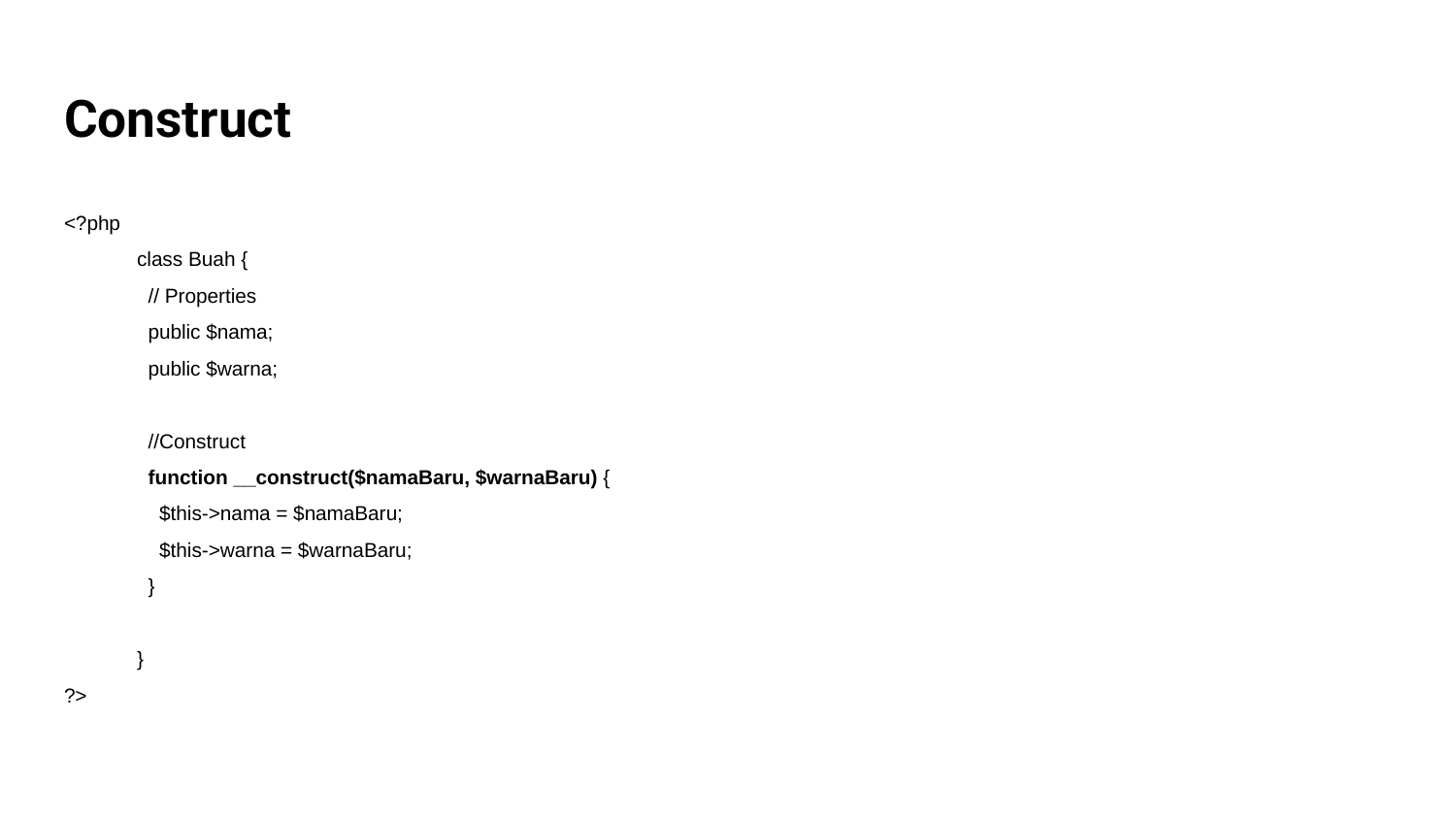

# Construct
<?php
class Buah {
  // Properties
  public $nama;
  public $warna;

  //Construct
  function __construct($namaBaru, $warnaBaru) {
    $this->nama = $namaBaru;
    $this->warna = $warnaBaru;
  }

}
?>